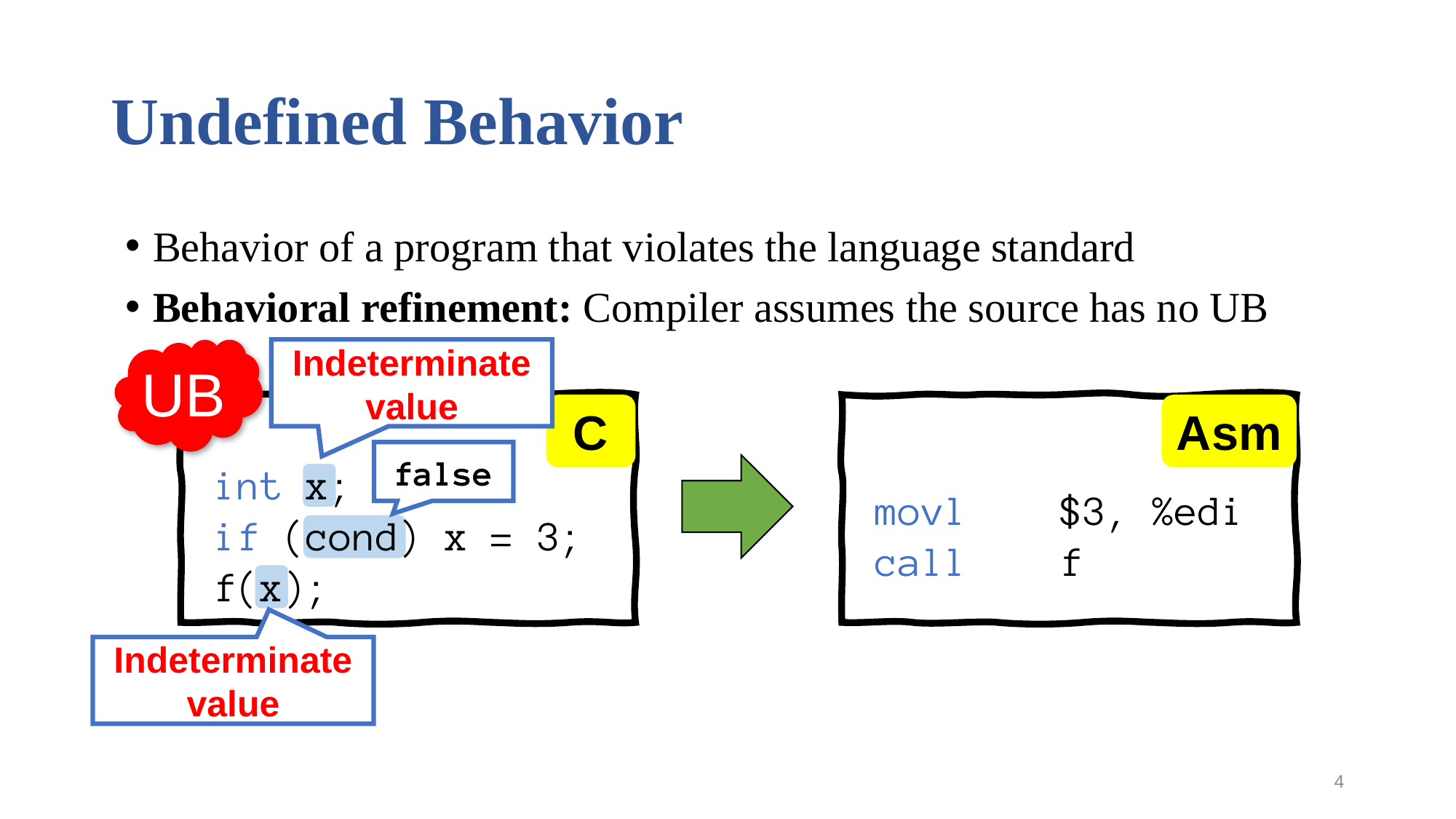

# Undefined Behavior
Behavior of a program that violates the language standard
Behavioral refinement: Compiler assumes the source has no UB

UB
Indeterminate value

 int x;
 if (cond) x = 3;
 f(x);
C

 movl    $3, %edi
 call    f
Asm
false

Indeterminate value
4